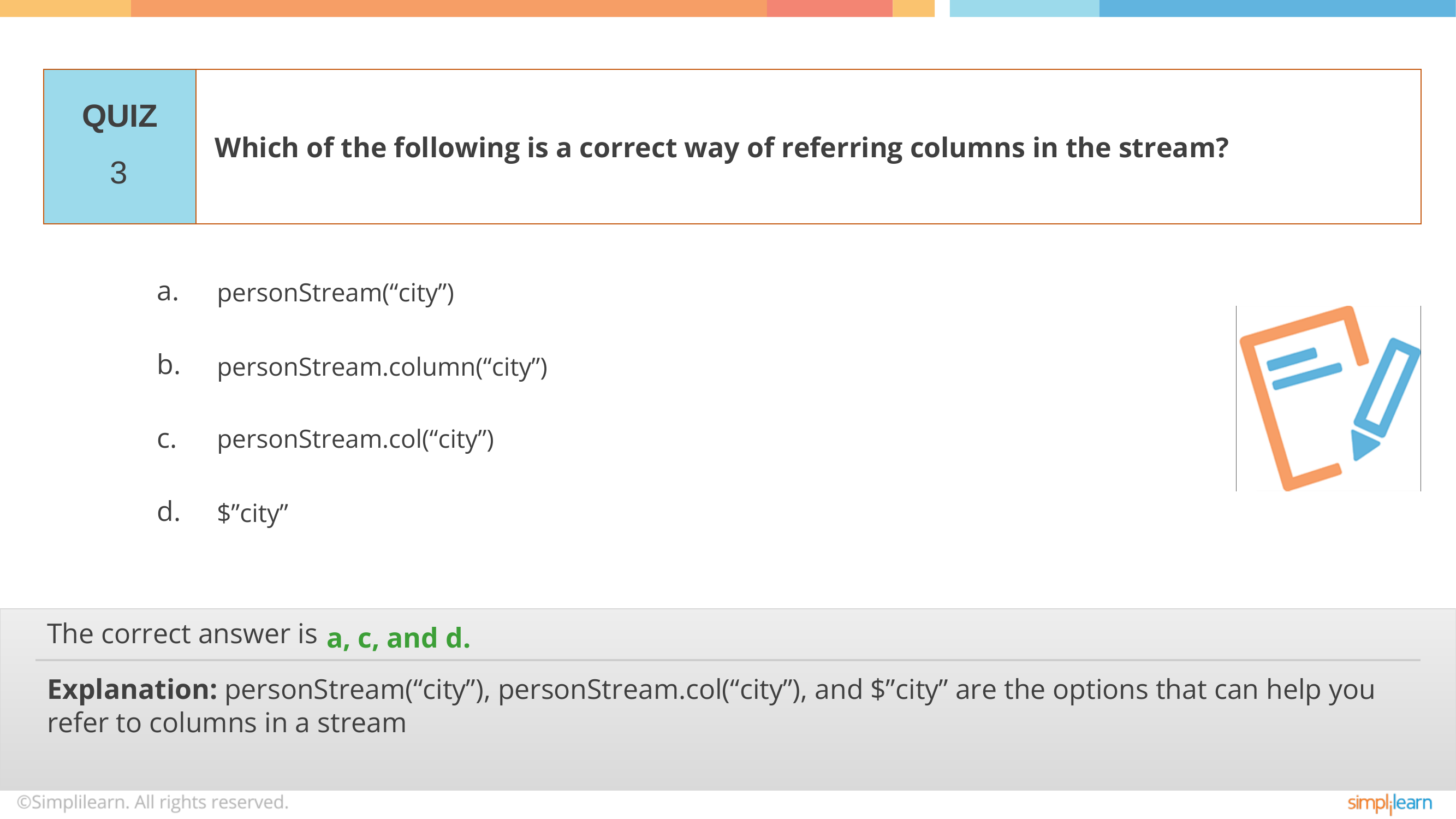

Which of the following is a correct way of referring columns in the stream?
3
personStream(“city”)
personStream.column(“city”)
personStream.col(“city”)
$”city”
a, c, and d.
Explanation: personStream(“city”), personStream.col(“city”), and $”city” are the options that can help you refer to columns in a stream